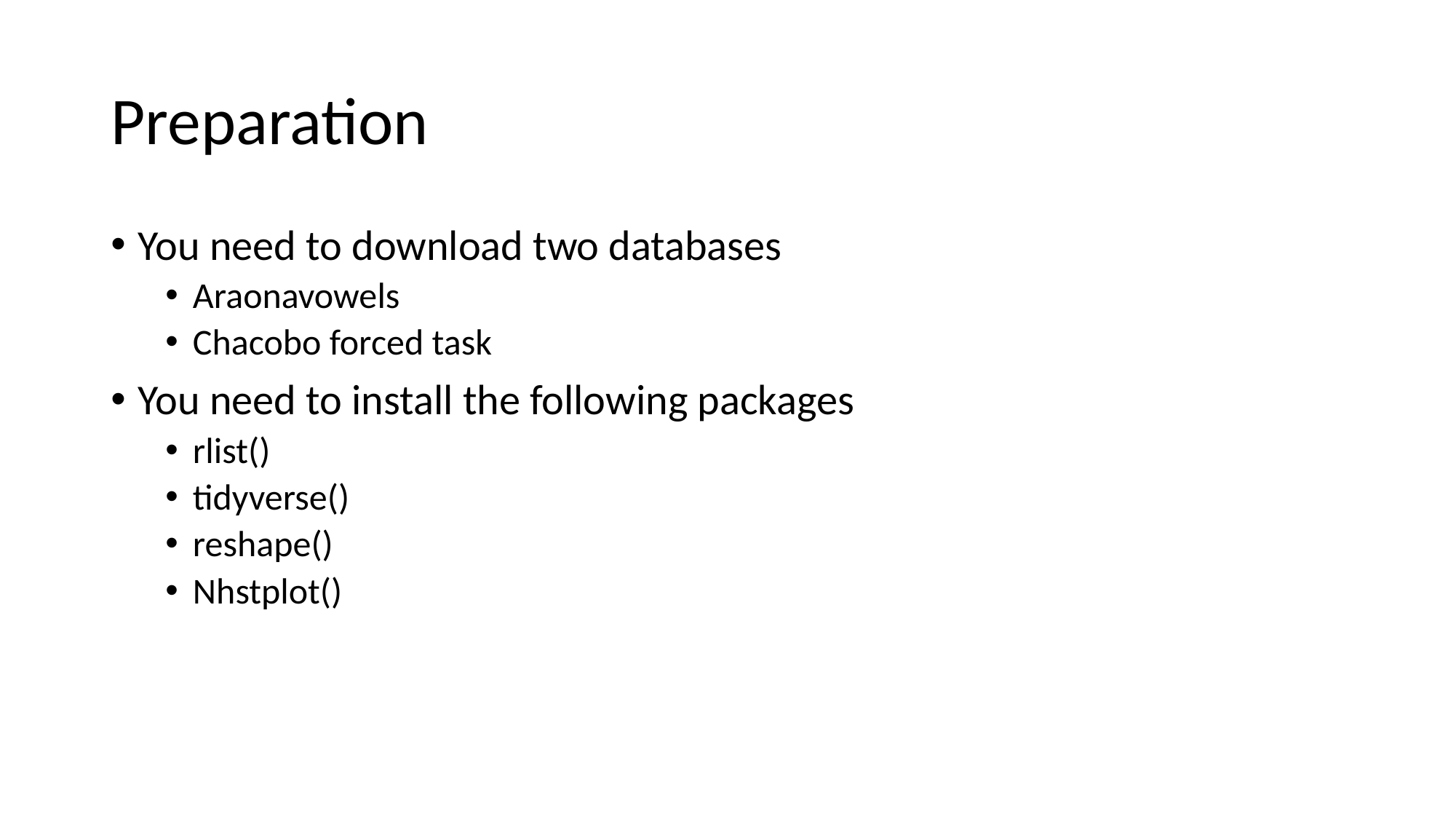

# Preparation
You need to download two databases
Araonavowels
Chacobo forced task
You need to install the following packages
rlist()
tidyverse()
reshape()
Nhstplot()